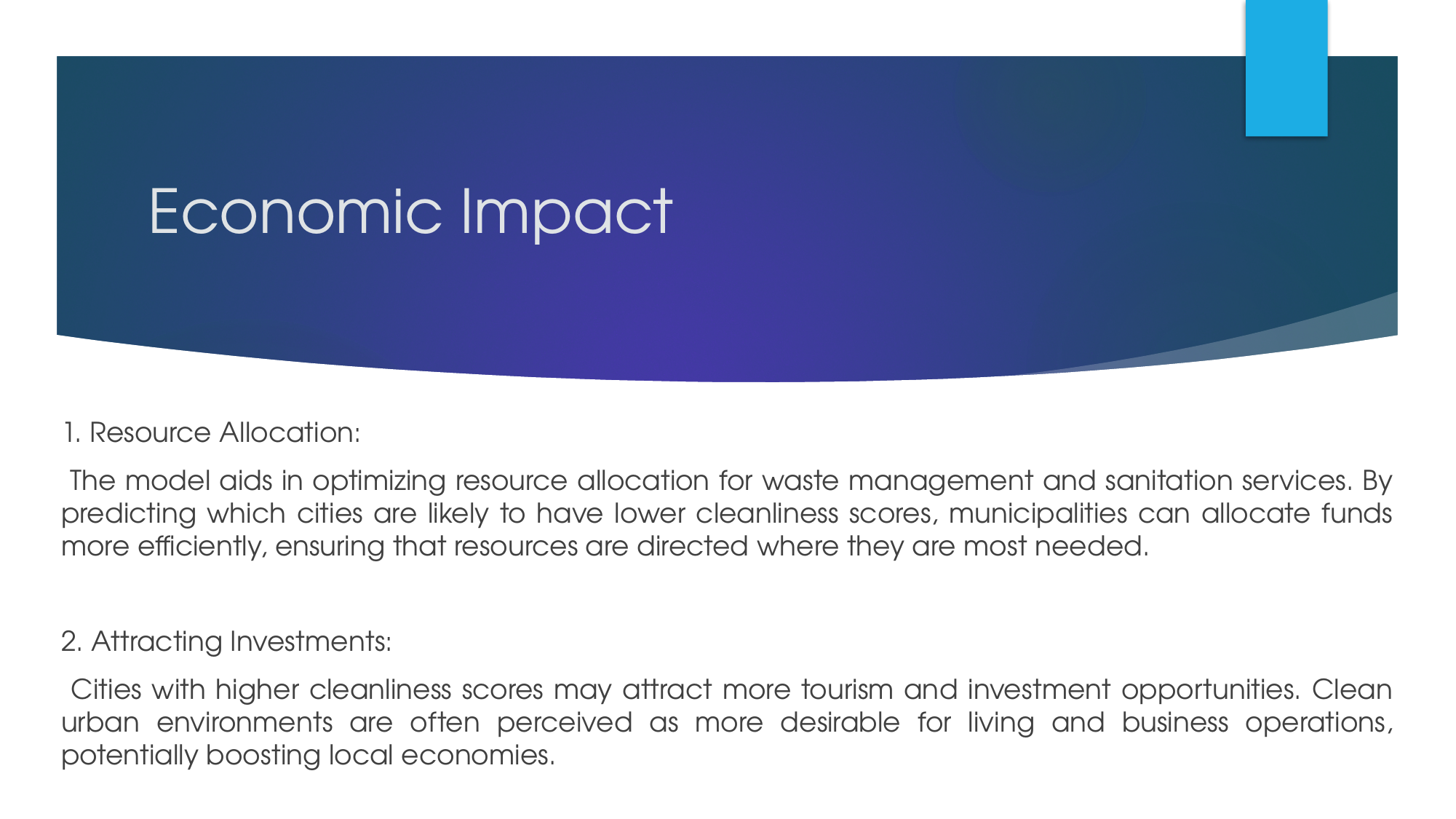

# Economic Impact
1. Resource Allocation:
 The model aids in optimizing resource allocation for waste management and sanitation services. By predicting which cities are likely to have lower cleanliness scores, municipalities can allocate funds more efficiently, ensuring that resources are directed where they are most needed.

2. Attracting Investments:
 Cities with higher cleanliness scores may attract more tourism and investment opportunities. Clean urban environments are often perceived as more desirable for living and business operations, potentially boosting local economies.